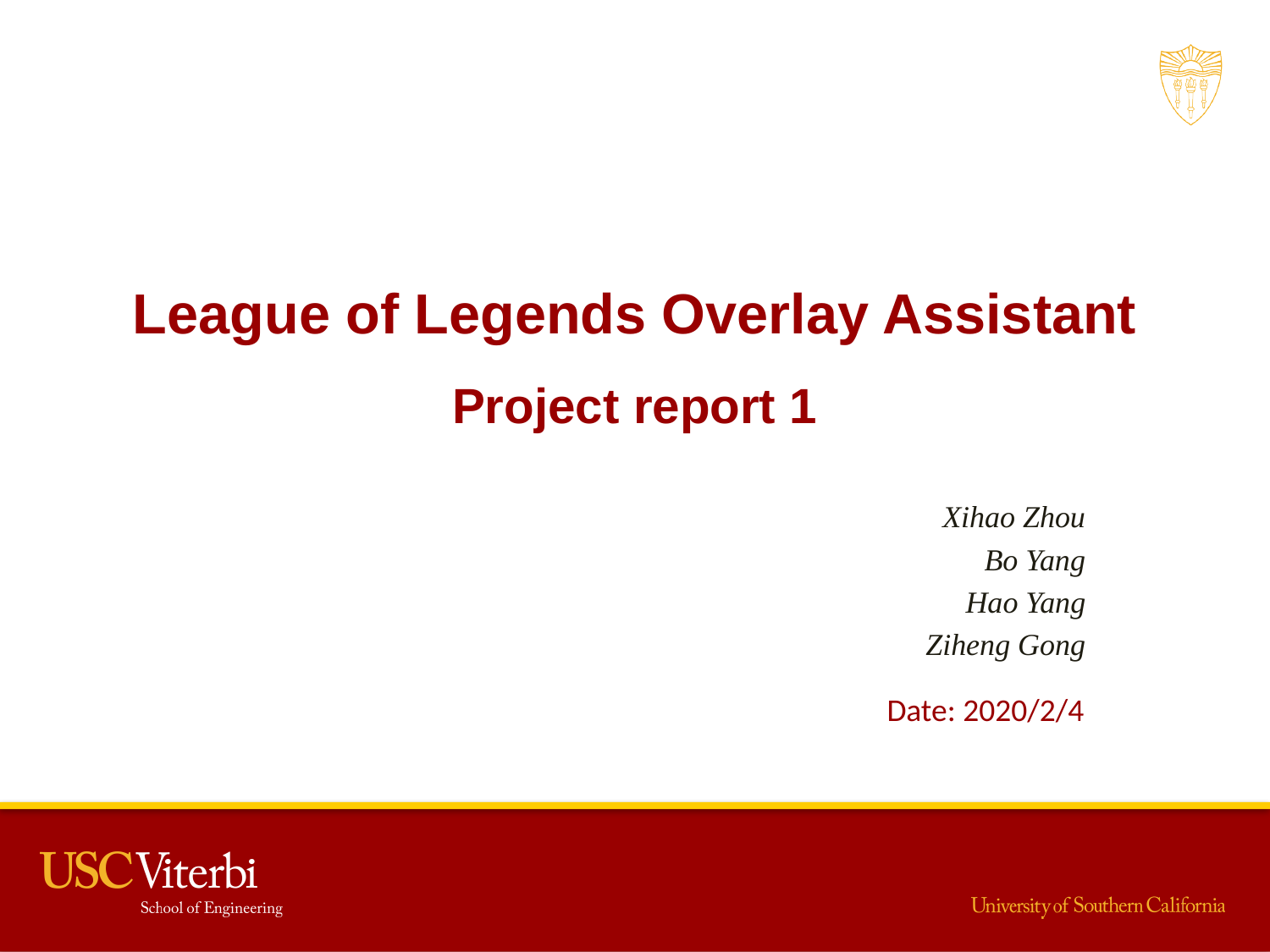

League of Legends Overlay Assistant
Project report 1
Xihao Zhou
Bo Yang
Hao Yang
Ziheng Gong
Date: 2020/2/4